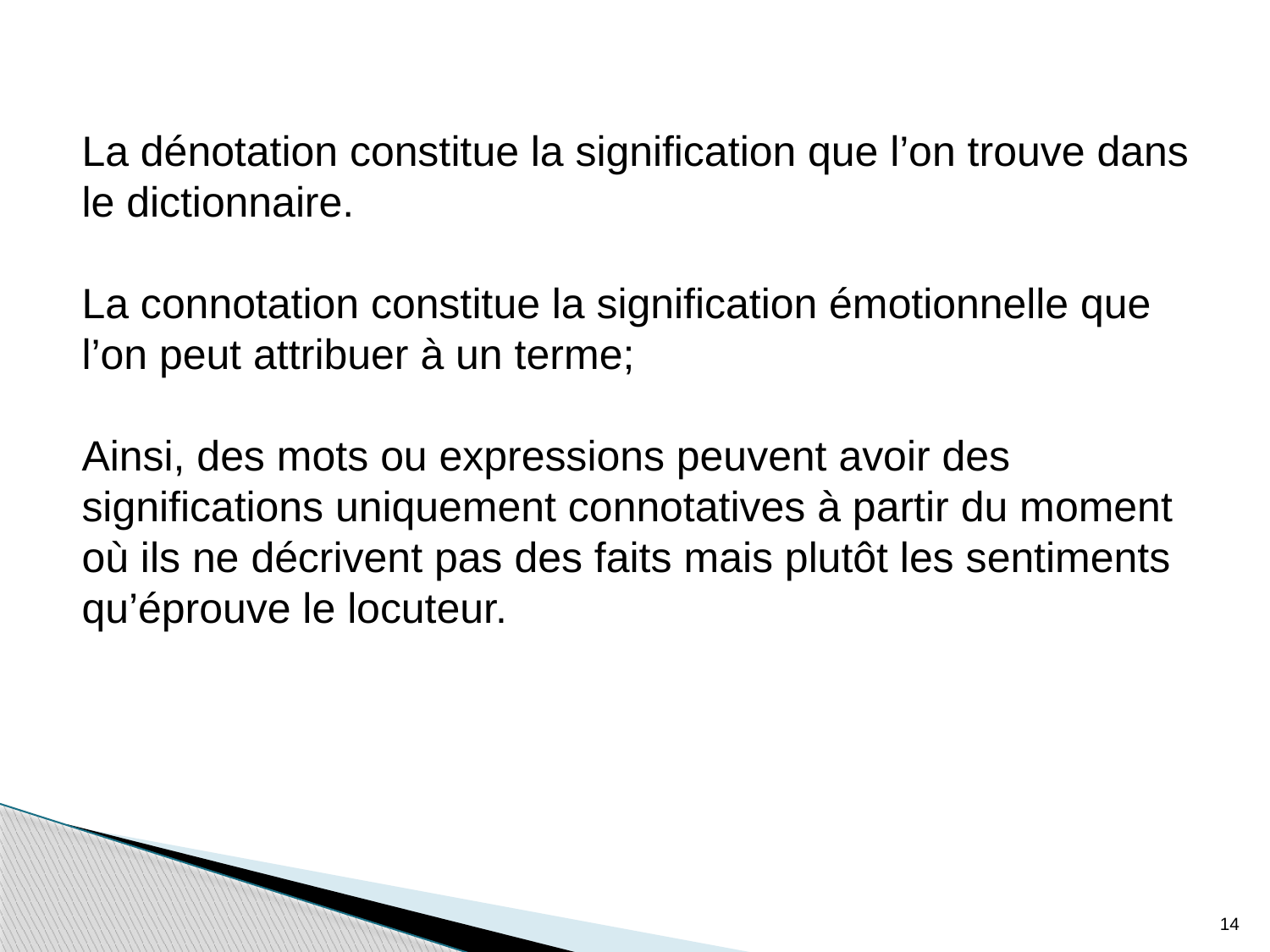

La dénotation constitue la signification que l’on trouve dans le dictionnaire.

La connotation constitue la signification émotionnelle que l’on peut attribuer à un terme;

Ainsi, des mots ou expressions peuvent avoir des significations uniquement connotatives à partir du moment où ils ne décrivent pas des faits mais plutôt les sentiments qu’éprouve le locuteur.

14